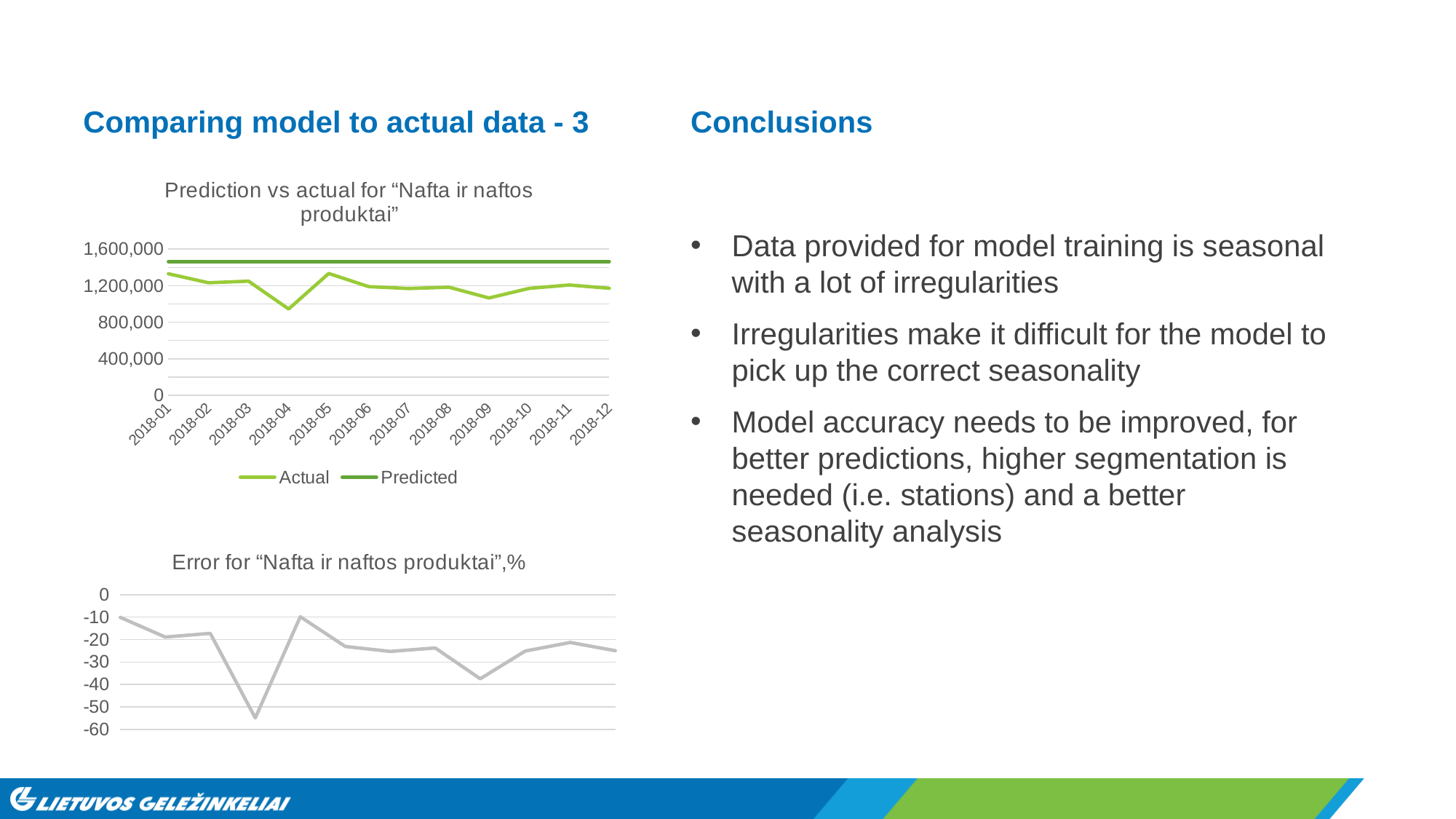

Conclusions
# Comparing model to actual data - 3

### Chart: Prediction vs actual for “Nafta ir naftos produktai”

| Category | Actual | Predicted |
|---|---|---|
| 43101 | 1330140.0 | 1464903.0 |
| 43132 | 1231970.0 | 1464903.0 |
| 43160 | 1249441.0 | 1464903.0 |
| 43191 | 945464.0 | 1464903.0 |
| 43221 | 1333575.0 | 1464903.0 |
| 43252 | 1189974.0 | 1464903.0 |
| 43282 | 1169089.0 | 1464903.0 |
| 43313 | 1183504.0 | 1464903.0 |
| 43344 | 1065583.0 | 1464903.0 |
| 43374 | 1170591.0 | 1464903.0 |
| 43405 | 1207407.0 | 1464903.0 |
| 43435 | 1172036.0 | 1464903.0 |
Data provided for model training is seasonal with a lot of irregularities
Irregularities make it difficult for the model to pick up the correct seasonality
Model accuracy needs to be improved, for better predictions, higher segmentation is needed (i.e. stations) and a better seasonality analysis

### Chart: Error for “Nafta ir naftos produktai”,%

| Category | Error |
|---|---|
| 43101 | -10.1314899183545 |
| 43132 | -18.9073597571369 |
| 43160 | -17.2446718172367 |
| 43191 | -54.9401140603979 |
| 43221 | -9.84781508351611 |
| 43252 | -23.1037820994408 |
| 43282 | -25.3029495615817 |
| 43313 | -23.776767970366 |
| 43344 | -37.474321568568605 |
| 43374 | -25.1421717747702 |
| 43405 | -21.3263630242329 |
| 43435 | -24.987884331198 |